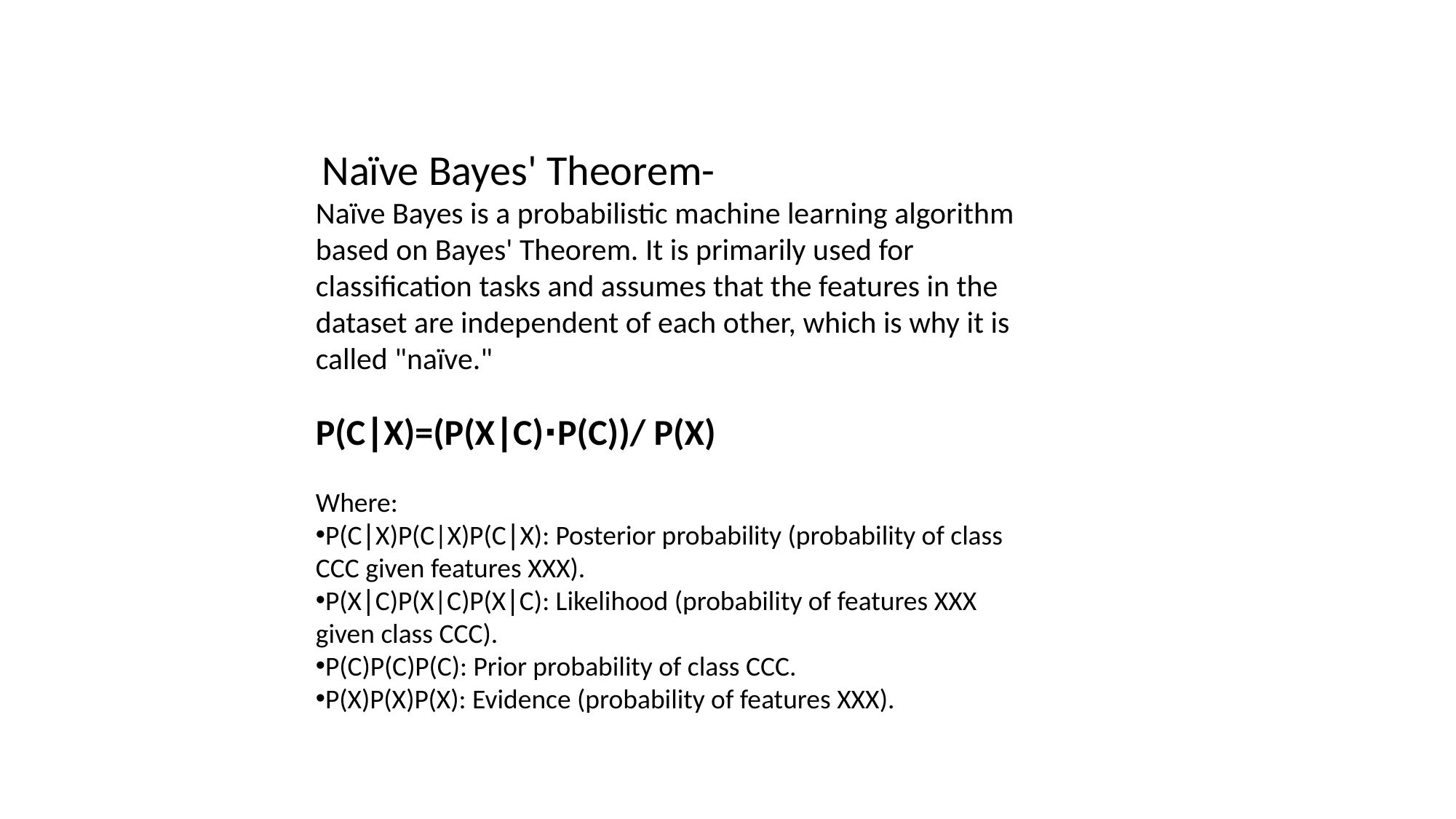

Naïve Bayes' Theorem-
Naïve Bayes is a probabilistic machine learning algorithm based on Bayes' Theorem. It is primarily used for classification tasks and assumes that the features in the dataset are independent of each other, which is why it is called "naïve."

P(C∣X)=(P(X∣C)⋅P(C)​)/ P(X)

Where:
P(C∣X)P(C|X)P(C∣X): Posterior probability (probability of class CCC given features XXX).
P(X∣C)P(X|C)P(X∣C): Likelihood (probability of features XXX given class CCC).
P(C)P(C)P(C): Prior probability of class CCC.
P(X)P(X)P(X): Evidence (probability of features XXX).